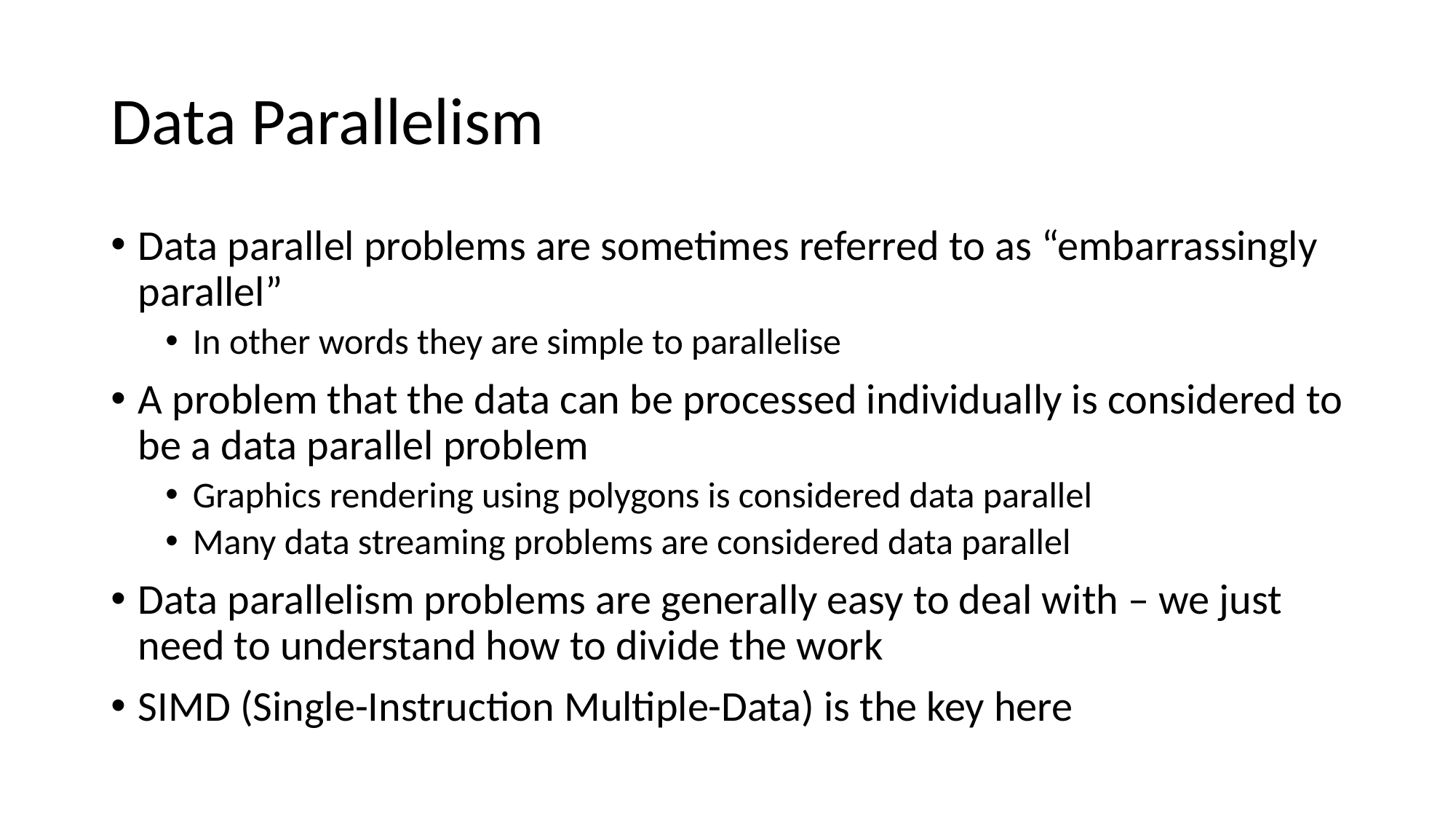

# Data Parallelism
Data parallel problems are sometimes referred to as “embarrassingly parallel”
In other words they are simple to parallelise
A problem that the data can be processed individually is considered to be a data parallel problem
Graphics rendering using polygons is considered data parallel
Many data streaming problems are considered data parallel
Data parallelism problems are generally easy to deal with – we just need to understand how to divide the work
SIMD (Single-Instruction Multiple-Data) is the key here